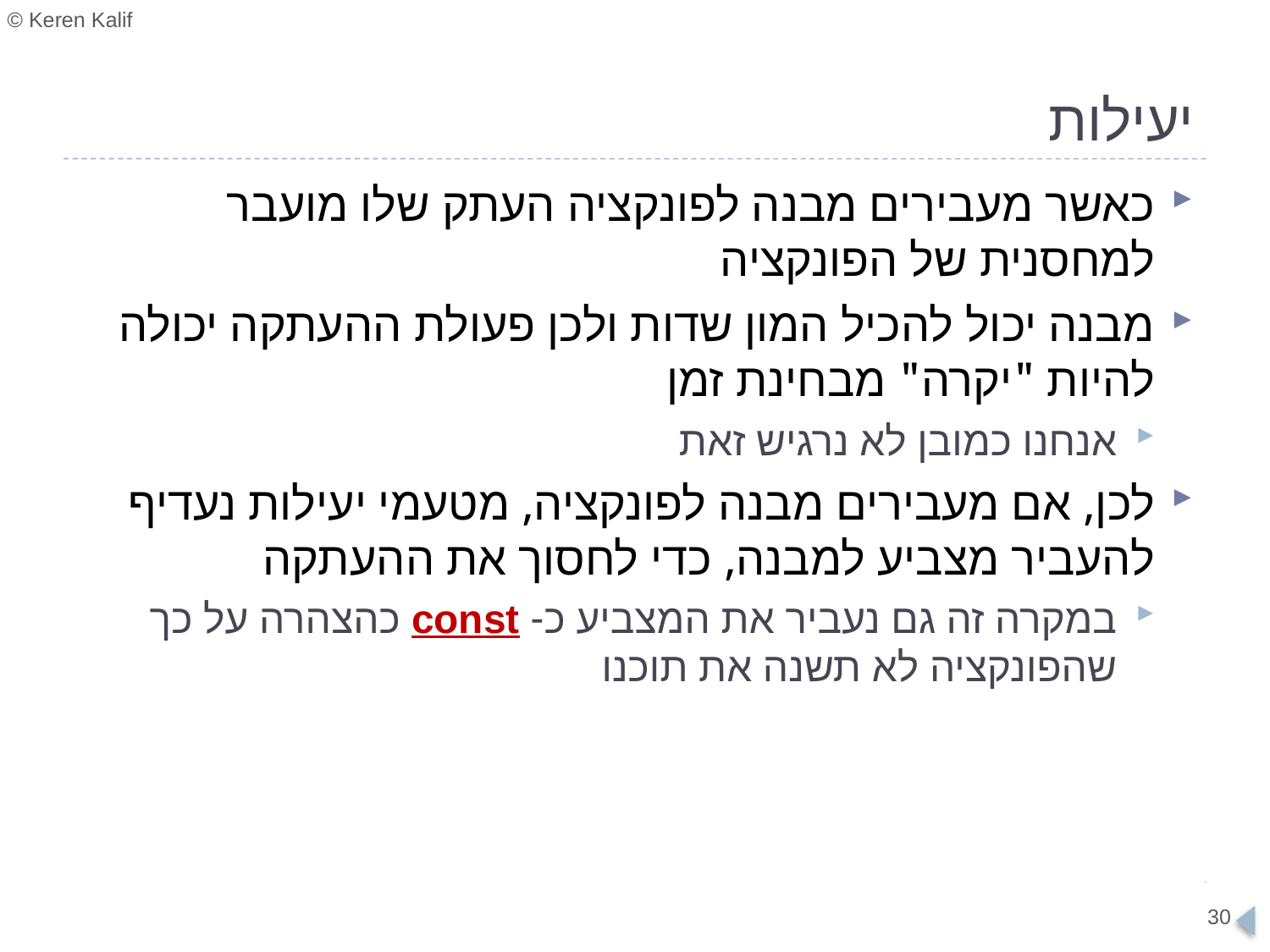

# יעילות
כאשר מעבירים מבנה לפונקציה העתק שלו מועבר למחסנית של הפונקציה
מבנה יכול להכיל המון שדות ולכן פעולת ההעתקה יכולה להיות "יקרה" מבחינת זמן
אנחנו כמובן לא נרגיש זאת
לכן, אם מעבירים מבנה לפונקציה, מטעמי יעילות נעדיף להעביר מצביע למבנה, כדי לחסוך את ההעתקה
במקרה זה גם נעביר את המצביע כ- const כהצהרה על כך שהפונקציה לא תשנה את תוכנו